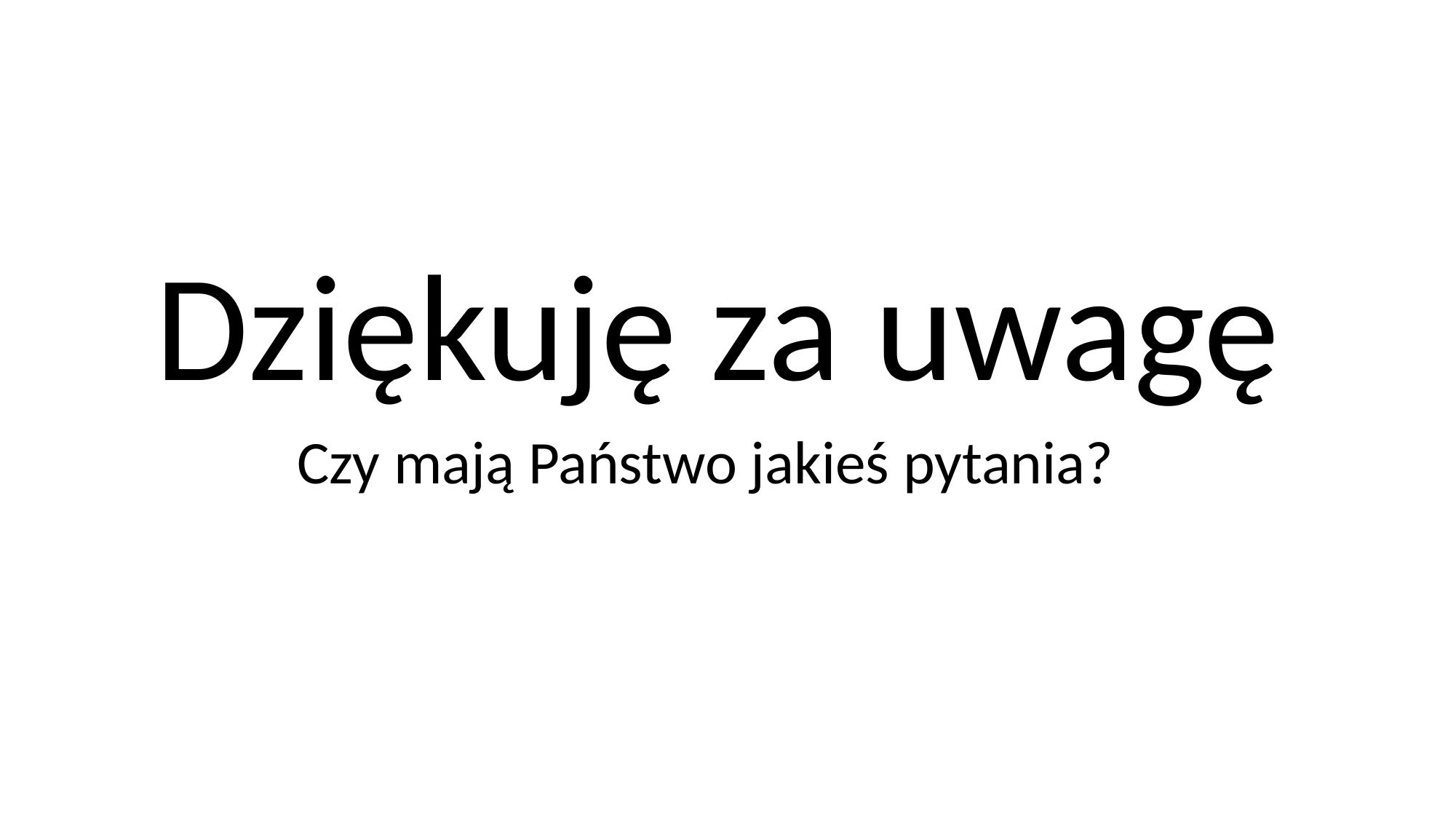

Dziękuję za uwagę
Czy mają Państwo jakieś pytania?